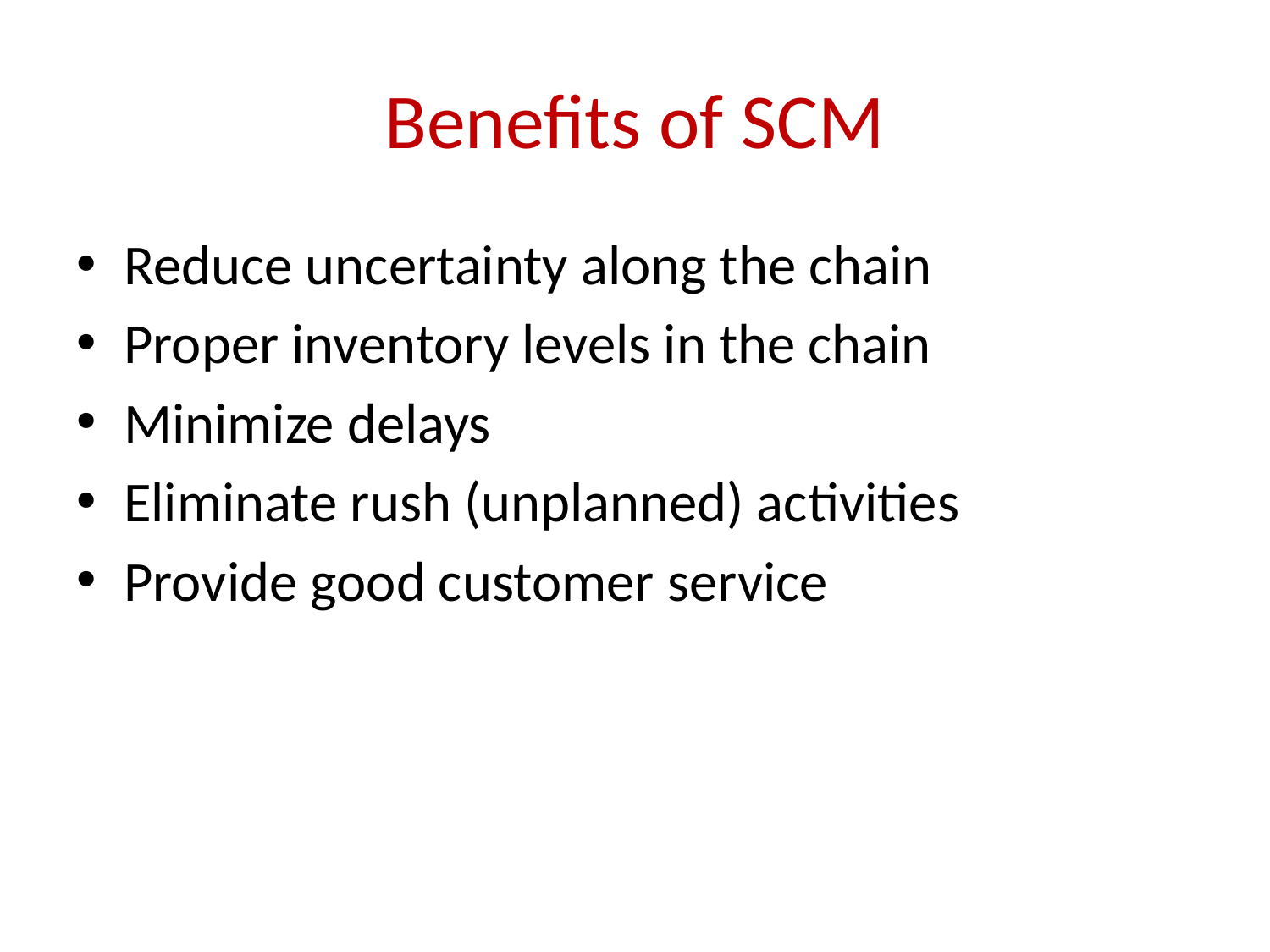

# Benefits of SCM
Reduce uncertainty along the chain
Proper inventory levels in the chain
Minimize delays
Eliminate rush (unplanned) activities
Provide good customer service